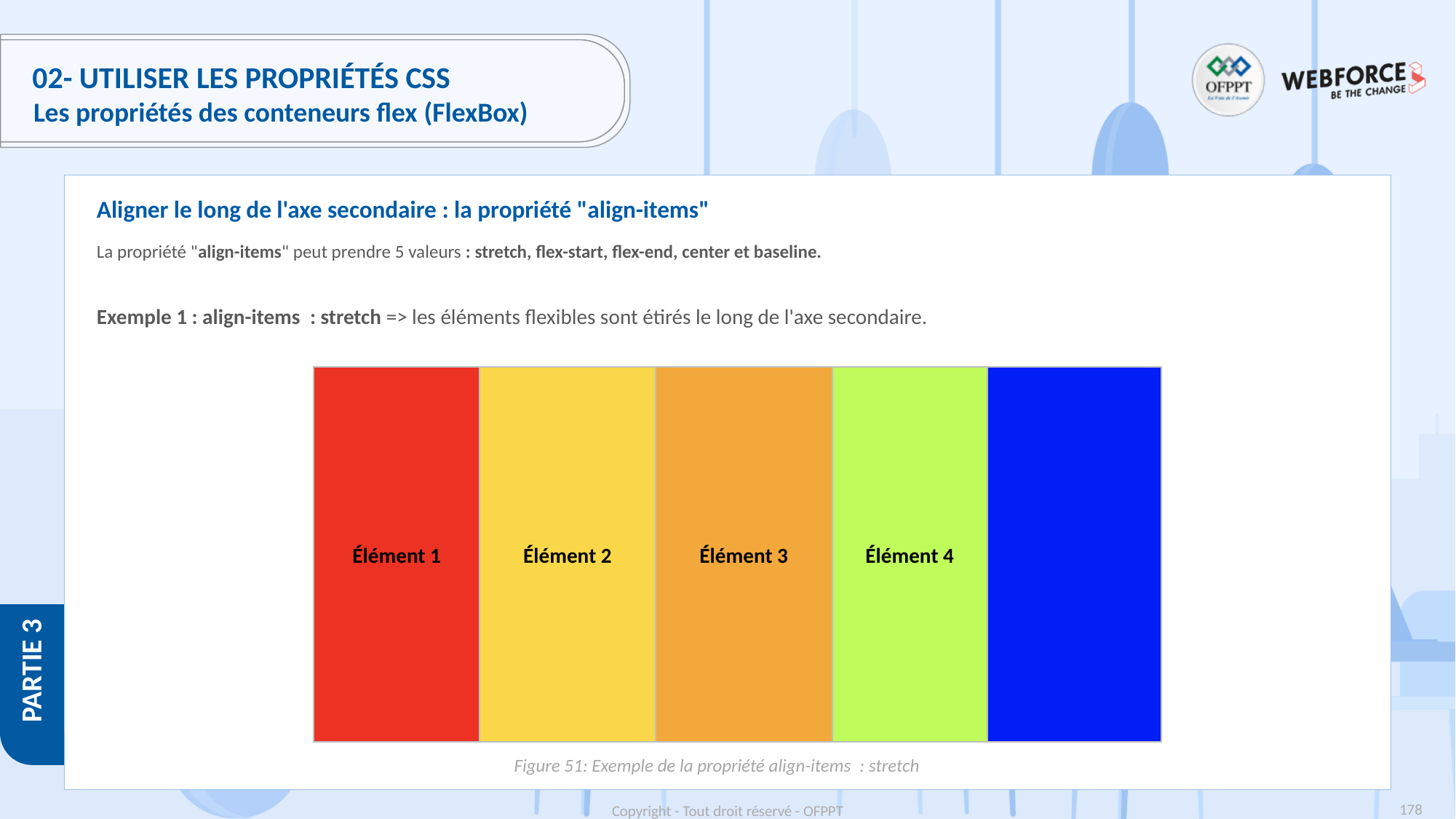

# 02- Utiliser les propriétés CSS
Les propriétés des conteneurs flex (FlexBox)
Aligner le long de l'axe secondaire : la propriété "align-items"

La propriété "align-items" peut prendre 5 valeurs : stretch, flex-start, flex-end, center et baseline.

Exemple 1 : align-items  : stretch => les éléments flexibles sont étirés le long de l'axe secondaire.

Élément 1
Élément 2

Élément 3
Élément 4
Figure 51: Exemple de la propriété align-items  : stretch